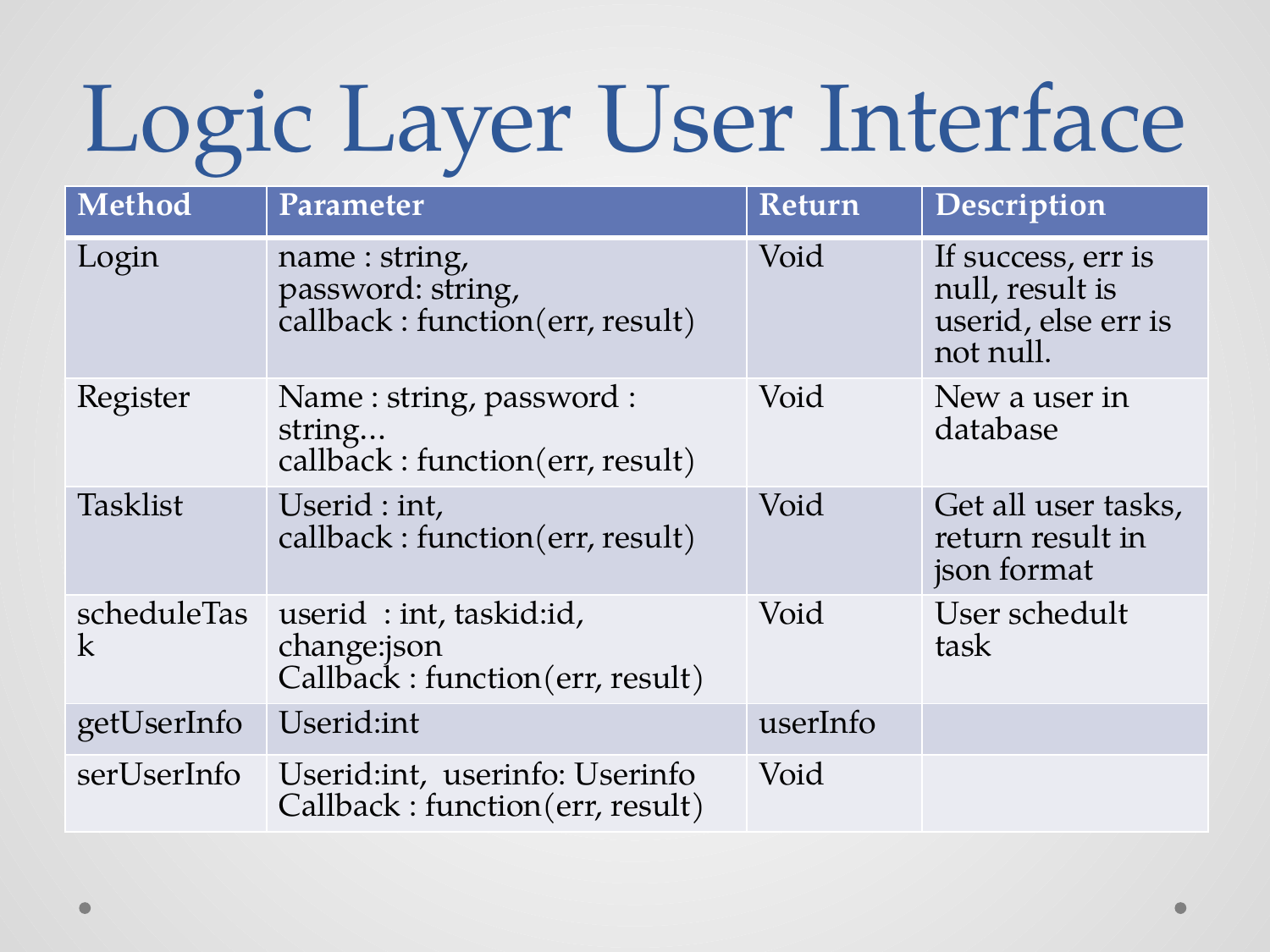

# Logic Layer User Interface
| Method | Parameter | Return | Description |
| --- | --- | --- | --- |
| Login | name : string, password: string, callback : function(err, result) | Void | If success, err is null, result is userid, else err is not null. |
| Register | Name : string, password : string… callback : function(err, result) | Void | New a user in database |
| Tasklist | Userid : int, callback : function(err, result) | Void | Get all user tasks, return result in json format |
| scheduleTask | userid : int, taskid:id, change:json Callback : function(err, result) | Void | User schedult task |
| getUserInfo | Userid:int | userInfo |  |
| serUserInfo | Userid:int, userinfo: Userinfo Callback : function(err, result) | Void |  |